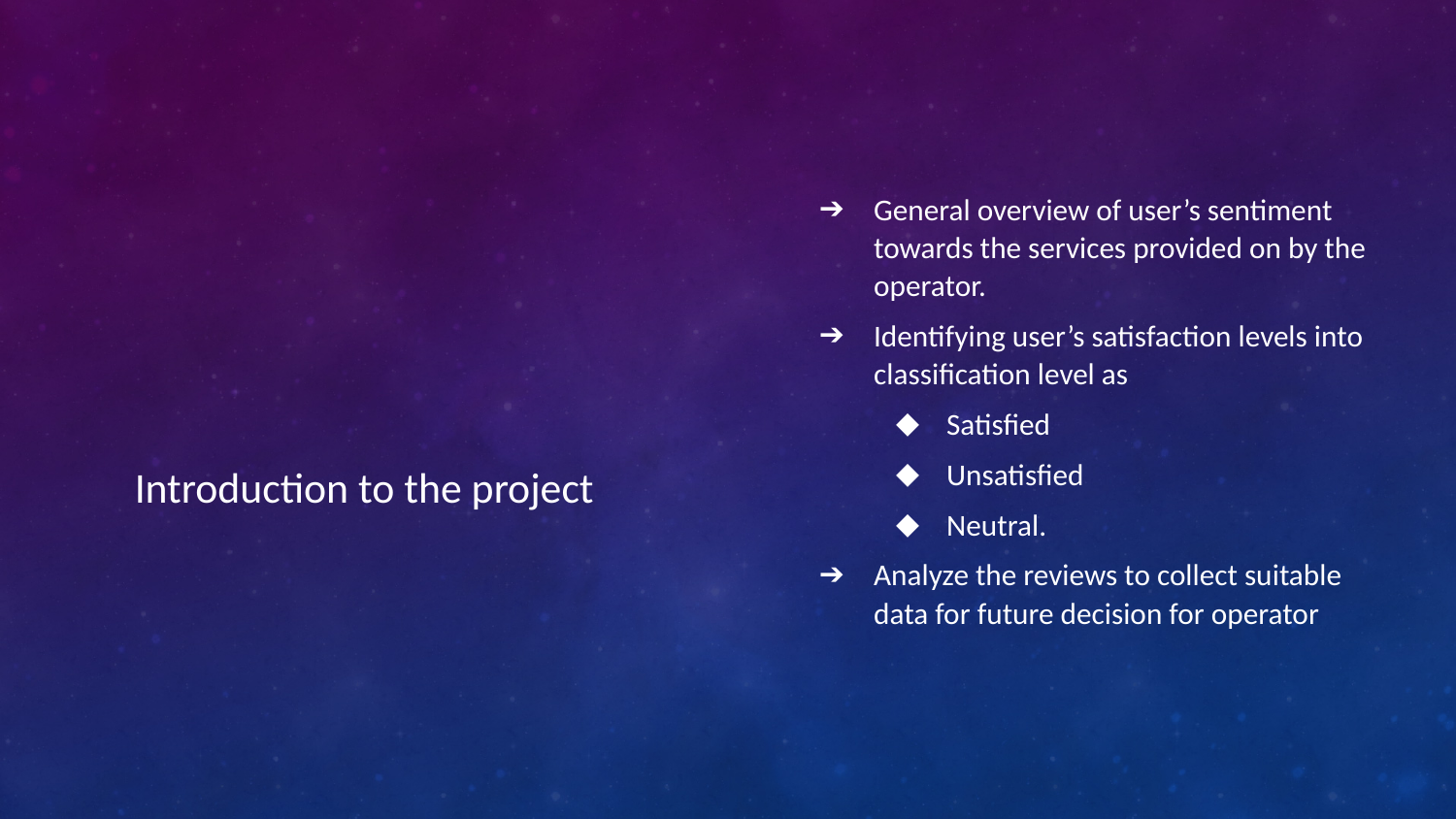

General overview of user’s sentiment towards the services provided on by the operator.
Identifying user’s satisfaction levels into classification level as
Satisfied
Unsatisfied
Neutral.
Analyze the reviews to collect suitable data for future decision for operator
#
Introduction to the project